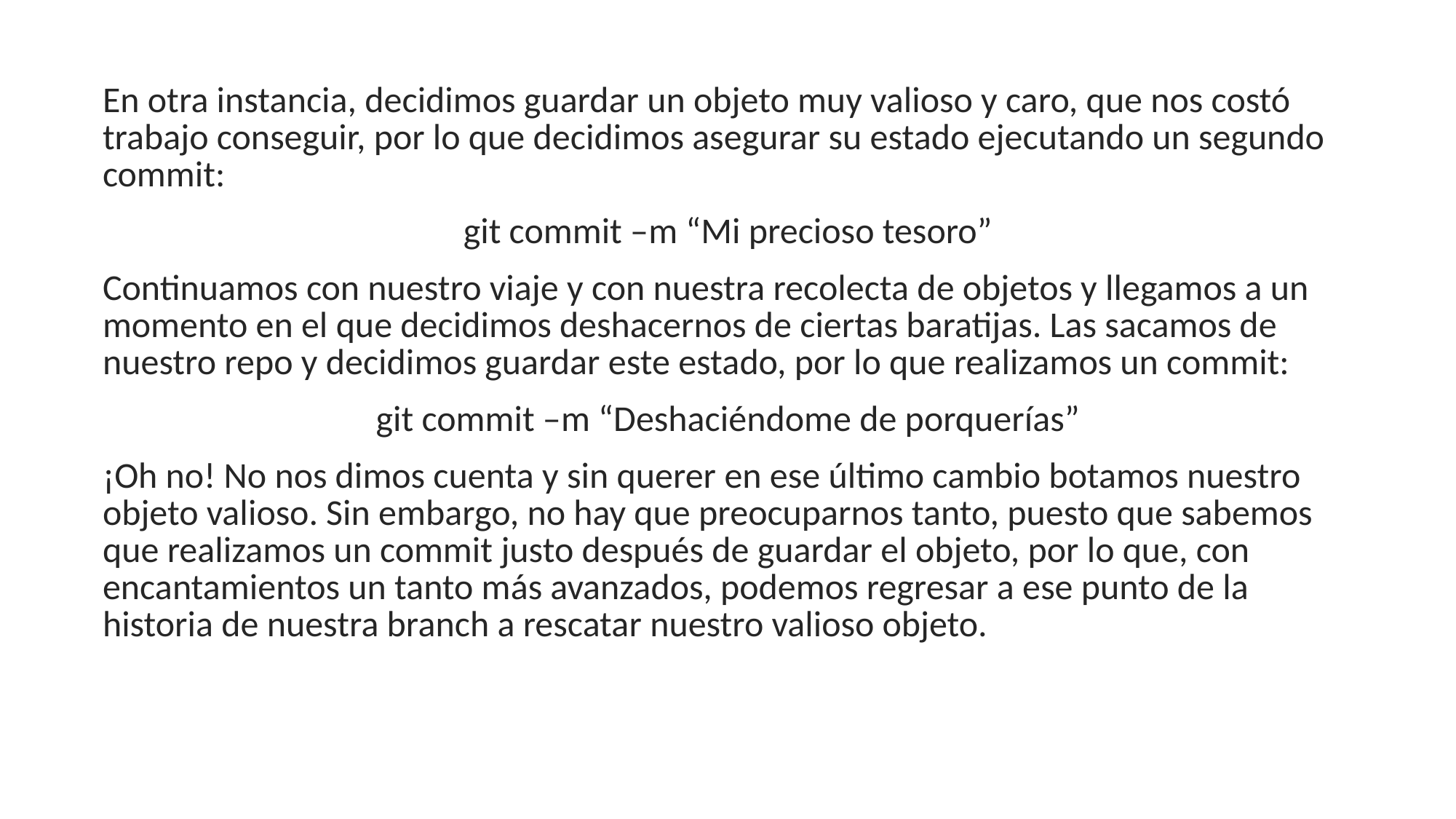

En otra instancia, decidimos guardar un objeto muy valioso y caro, que nos costó trabajo conseguir, por lo que decidimos asegurar su estado ejecutando un segundo commit:
git commit –m “Mi precioso tesoro”
Continuamos con nuestro viaje y con nuestra recolecta de objetos y llegamos a un momento en el que decidimos deshacernos de ciertas baratijas. Las sacamos de nuestro repo y decidimos guardar este estado, por lo que realizamos un commit:
git commit –m “Deshaciéndome de porquerías”
¡Oh no! No nos dimos cuenta y sin querer en ese último cambio botamos nuestro objeto valioso. Sin embargo, no hay que preocuparnos tanto, puesto que sabemos que realizamos un commit justo después de guardar el objeto, por lo que, con encantamientos un tanto más avanzados, podemos regresar a ese punto de la historia de nuestra branch a rescatar nuestro valioso objeto.